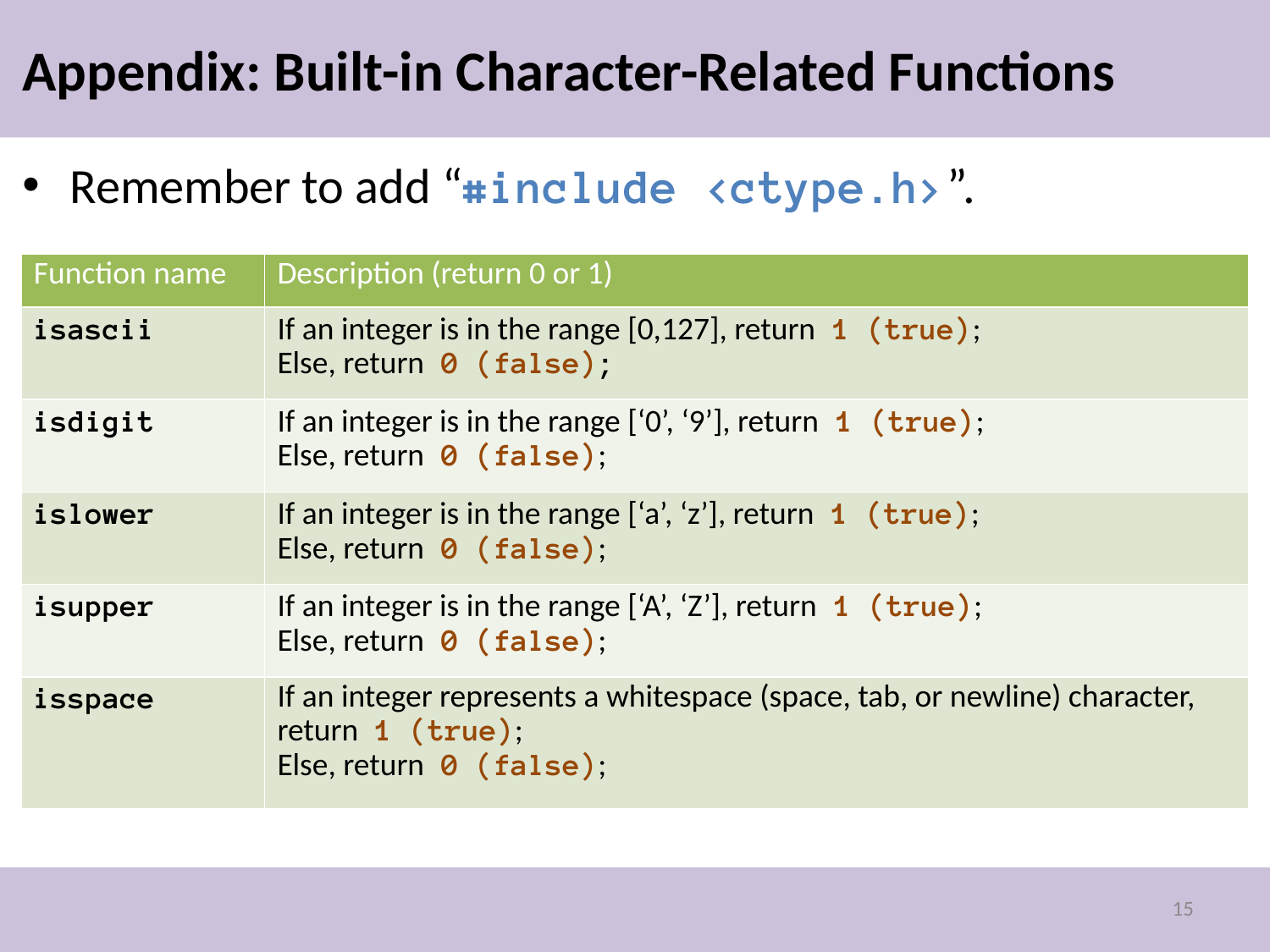

# Appendix: Built-in Character-Related Functions
Remember to add “#include <ctype.h>”.
| Function name | Description (return 0 or 1) |
| --- | --- |
| isascii | If an integer is in the range [0,127], return 1 (true); Else, return 0 (false); |
| isdigit | If an integer is in the range [‘0’, ‘9’], return 1 (true); Else, return 0 (false); |
| islower | If an integer is in the range [‘a’, ‘z’], return 1 (true); Else, return 0 (false); |
| isupper | If an integer is in the range [‘A’, ‘Z’], return 1 (true); Else, return 0 (false); |
| isspace | If an integer represents a whitespace (space, tab, or newline) character, return 1 (true); Else, return 0 (false); |
15